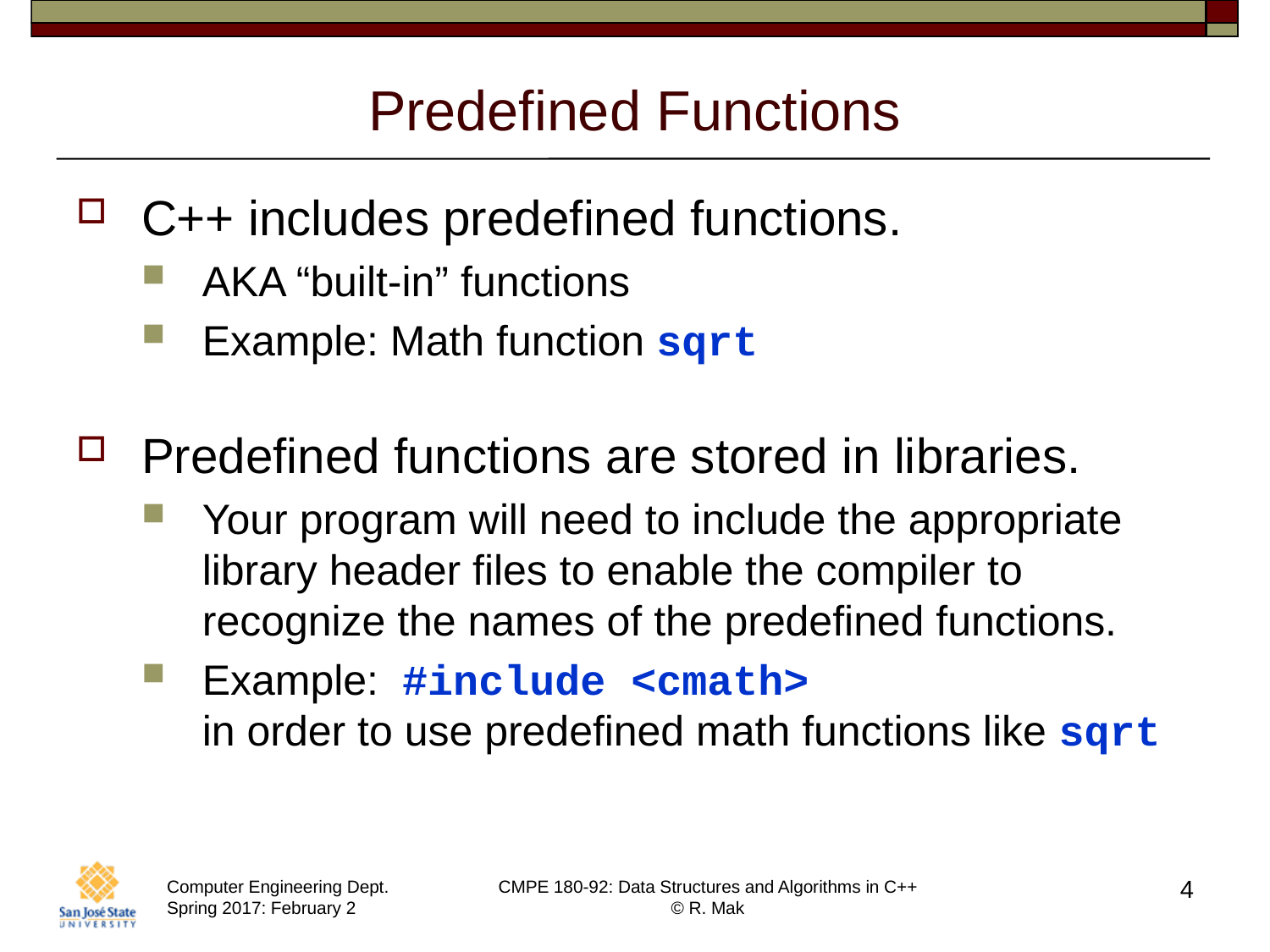

# Predefined Functions
C++ includes predefined functions.
AKA “built-in” functions
Example: Math function sqrt

Predefined functions are stored in libraries.
Your program will need to include the appropriate library header files to enable the compiler to recognize the names of the predefined functions.
Example:  #include <cmath>
in order to use predefined math functions like sqrt
4